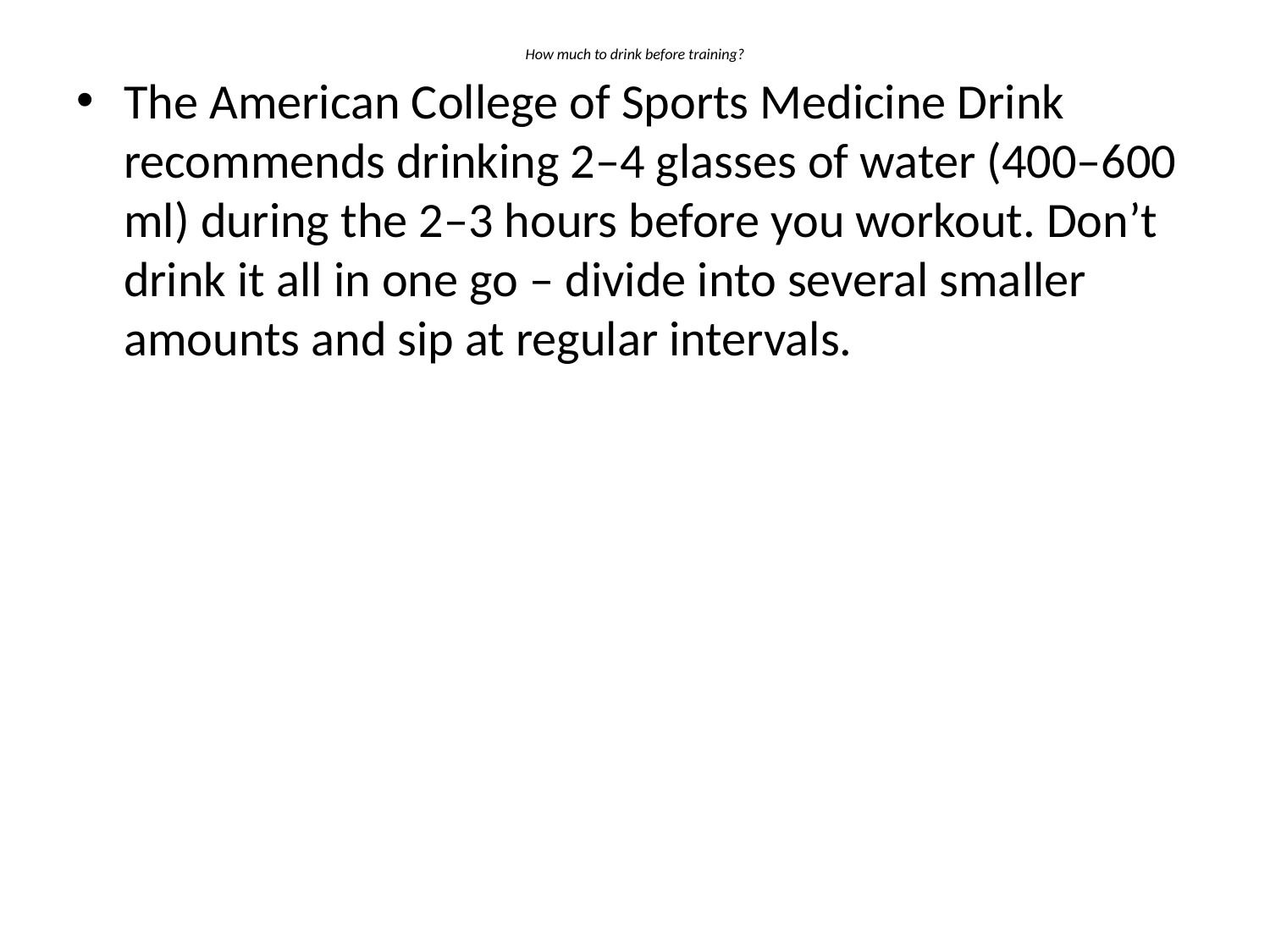

# How much to drink before training?
The American College of Sports Medicine Drink recommends drinking 2–4 glasses of water (400–600 ml) during the 2–3 hours before you workout. Don’t drink it all in one go – divide into several smaller amounts and sip at regular intervals.